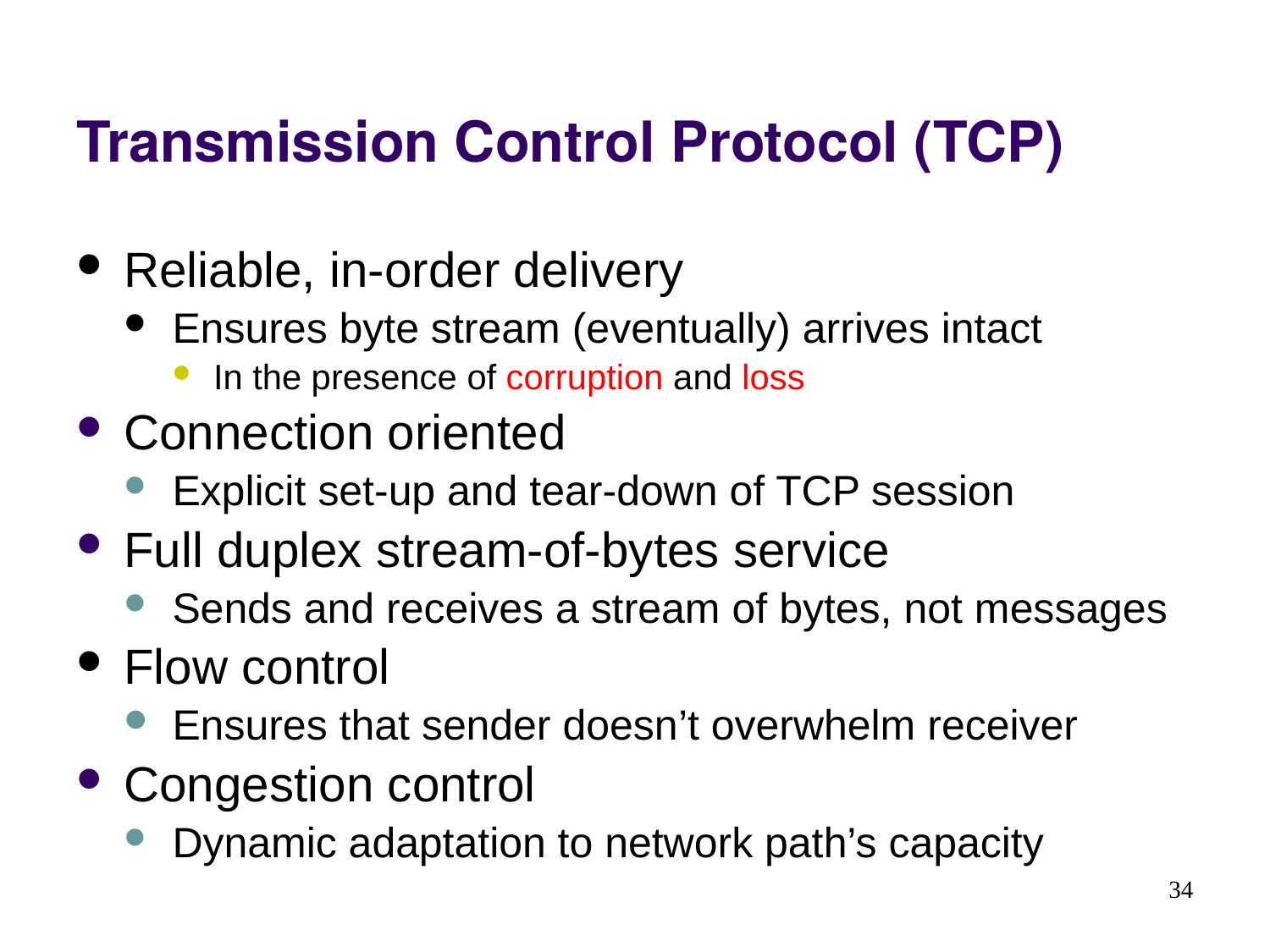

# Transmission Control Protocol (TCP)
Reliable, in-order delivery
Ensures byte stream (eventually) arrives intact
In the presence of corruption and loss
Connection oriented
Explicit set-up and tear-down of TCP session
Full duplex stream-of-bytes service
Sends and receives a stream of bytes, not messages
Flow control
Ensures that sender doesn’t overwhelm receiver
Congestion control
Dynamic adaptation to network path’s capacity

34